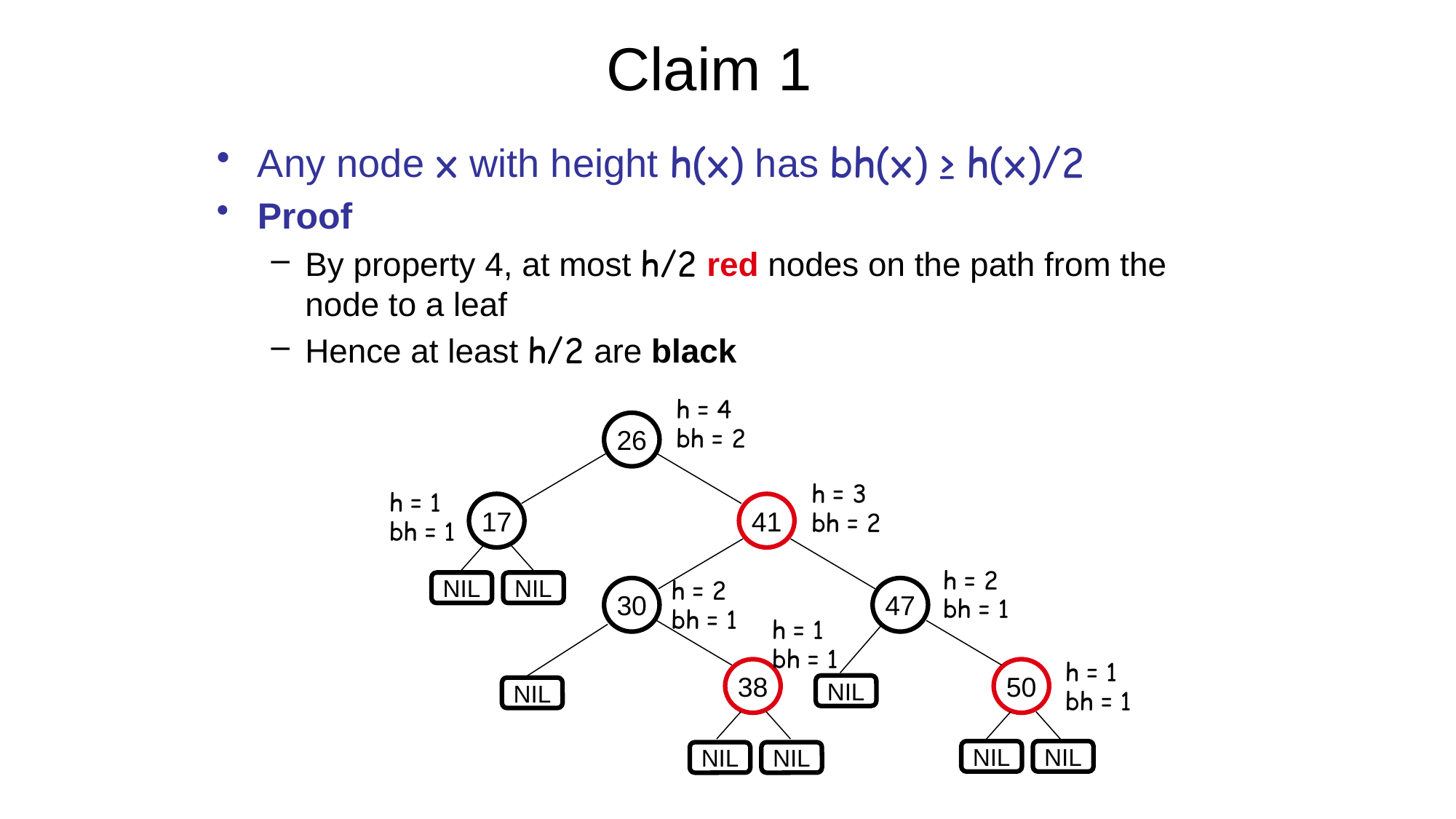

# Claim 1
Any node x with height h(x) has bh(x) ≥ h(x)/2
Proof
By property 4, at most h/2 red nodes on the path from the node to a leaf
Hence at least h/2 are black
h = 4
bh = 2
26

17
41

NIL
NIL
30
47

38
50
NIL
NIL

NIL
NIL
NIL
NIL
h = 3
bh = 2
h = 1
bh = 1
h = 2
bh = 1
h = 2
bh = 1
h = 1
bh = 1
h = 1
bh = 1